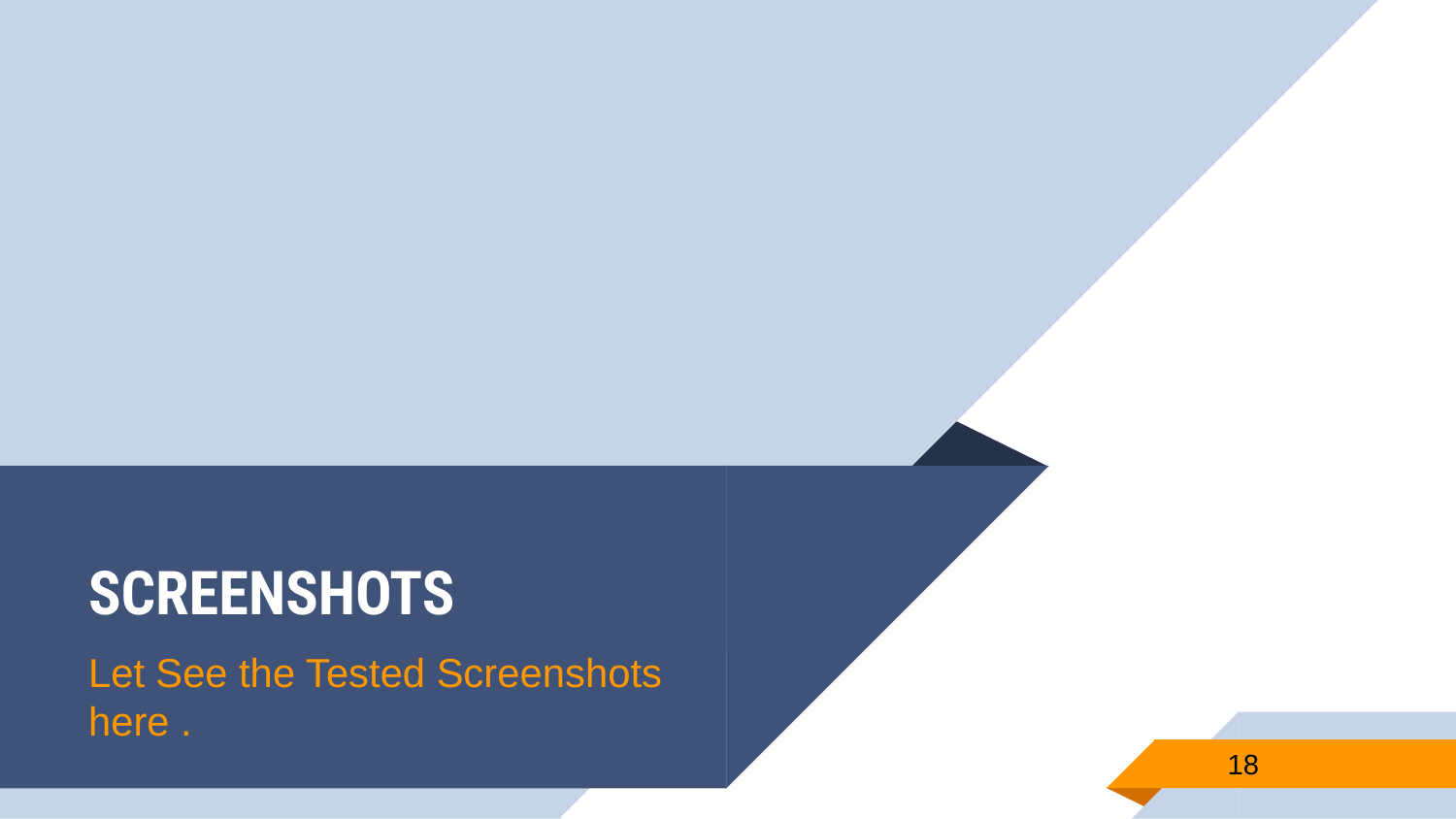

# SCREENSHOTS
Let See the Tested Screenshots here .
18